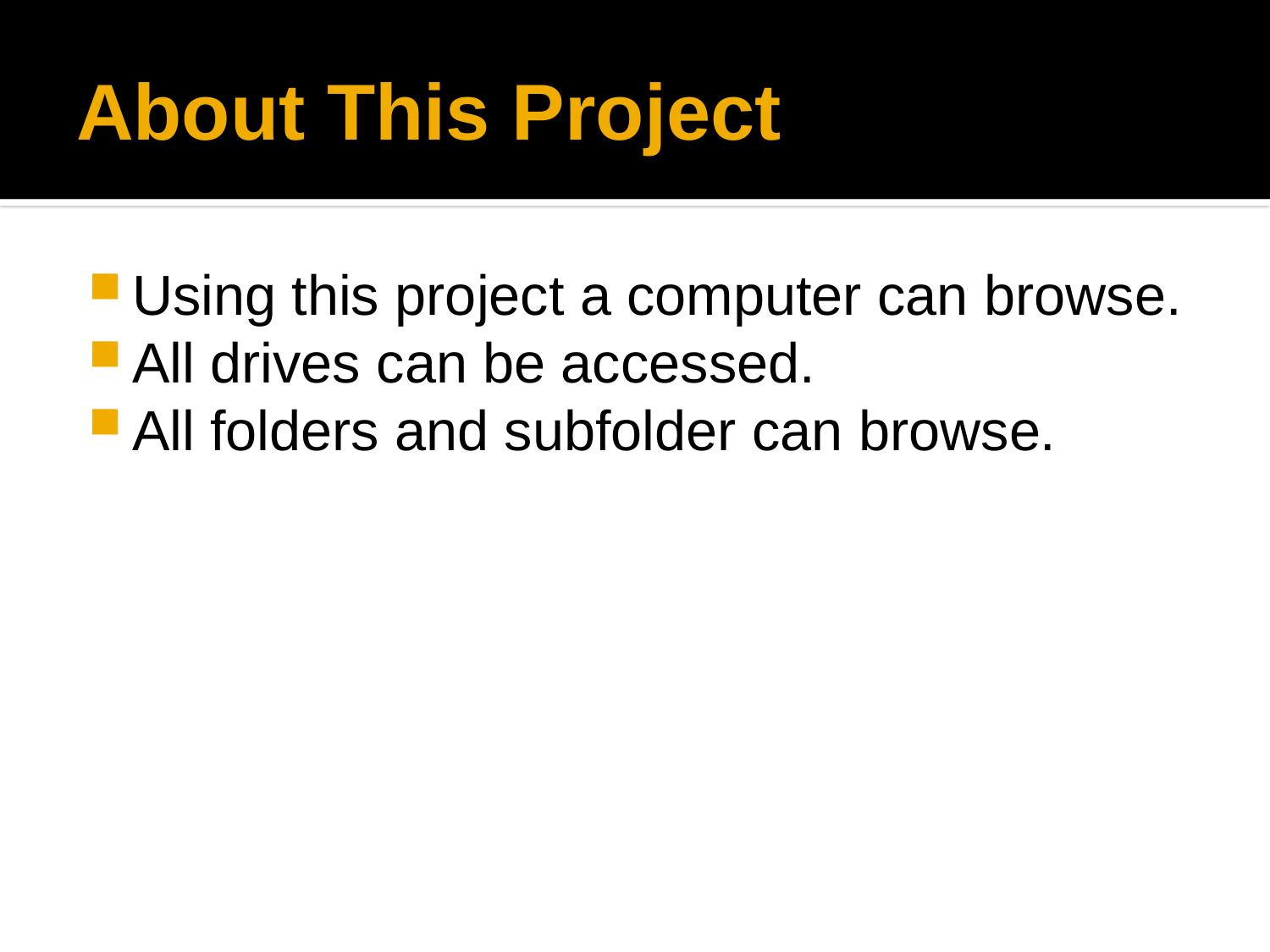

# About This Project
Using this project a computer can browse.
All drives can be accessed.
All folders and subfolder can browse.